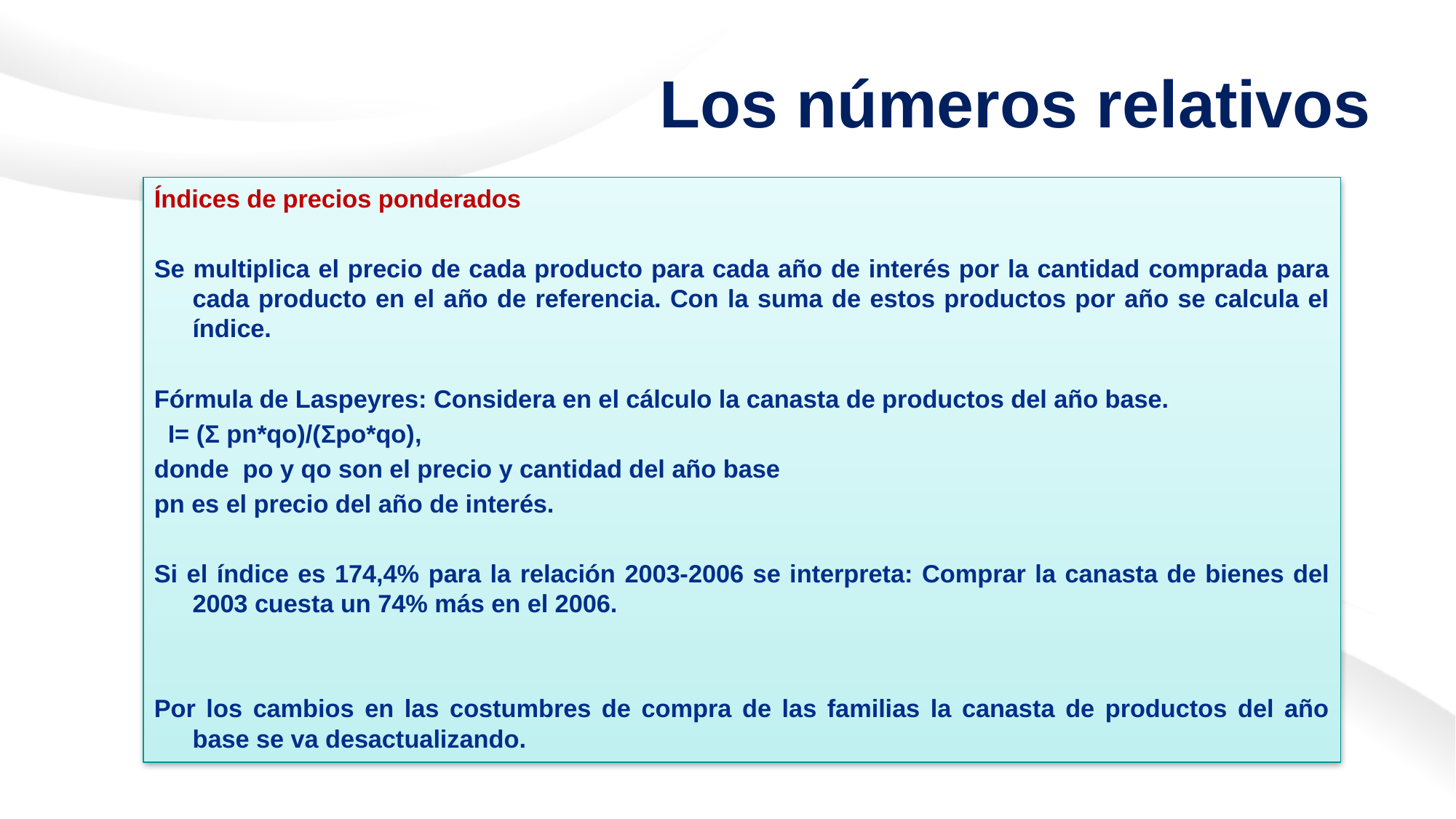

# Los números relativos
Índices de precios ponderados

Se multiplica el precio de cada producto para cada año de interés por la cantidad comprada para cada producto en el año de referencia. Con la suma de estos productos por año se calcula el índice.

Fórmula de Laspeyres: Considera en el cálculo la canasta de productos del año base.
  I= (Σ pn*qo)/(Σpo*qo),
donde  po y qo son el precio y cantidad del año base
pn es el precio del año de interés.

Si el índice es 174,4% para la relación 2003-2006 se interpreta: Comprar la canasta de bienes del 2003 cuesta un 74% más en el 2006.

Por los cambios en las costumbres de compra de las familias la canasta de productos del año base se va desactualizando.